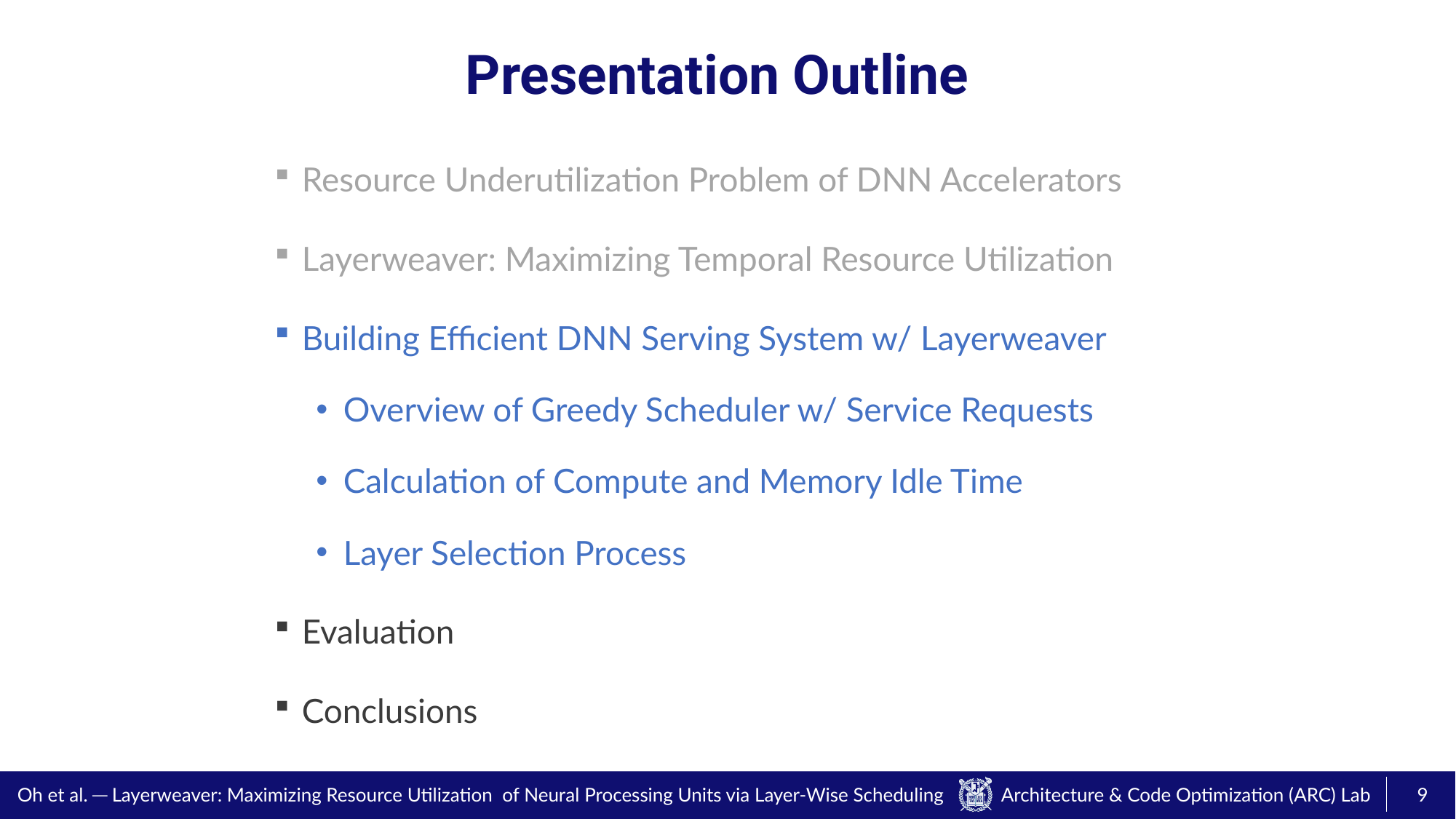

# Presentation Outline

Resource Underutilization Problem of DNN Accelerators
Layerweaver: Maximizing Temporal Resource Utilization
Building Efficient DNN Serving System w/ Layerweaver
Overview of Greedy Scheduler w/ Service Requests
Calculation of Compute and Memory Idle Time
Layer Selection Process
Evaluation
Conclusions

9